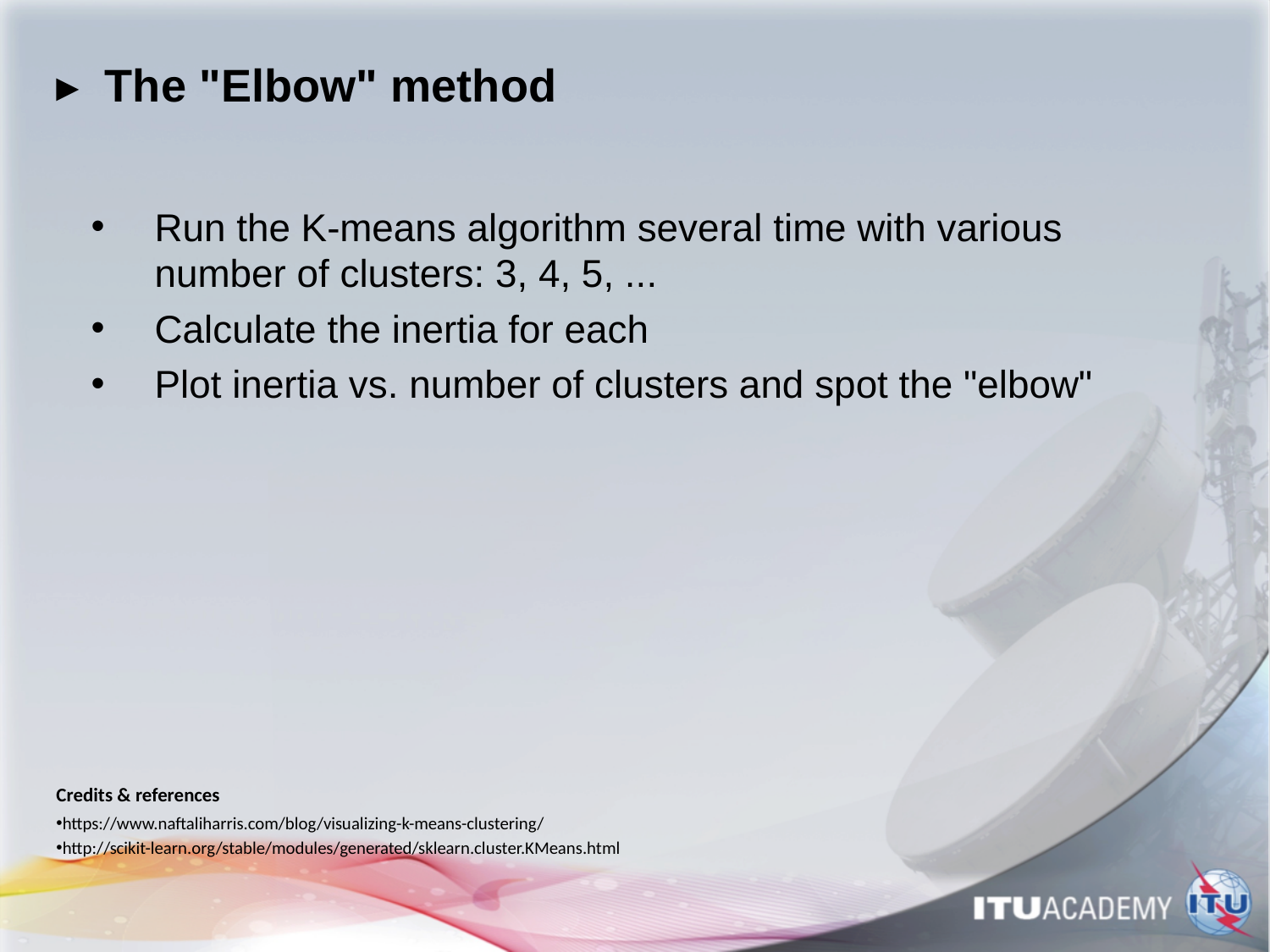

# ▸  The "Elbow" method
Run the K-means algorithm several time with various number of clusters: 3, 4, 5, ...
Calculate the inertia for each
Plot inertia vs. number of clusters and spot the "elbow"
Credits & references
https://www.naftaliharris.com/blog/visualizing-k-means-clustering/
http://scikit-learn.org/stable/modules/generated/sklearn.cluster.KMeans.html